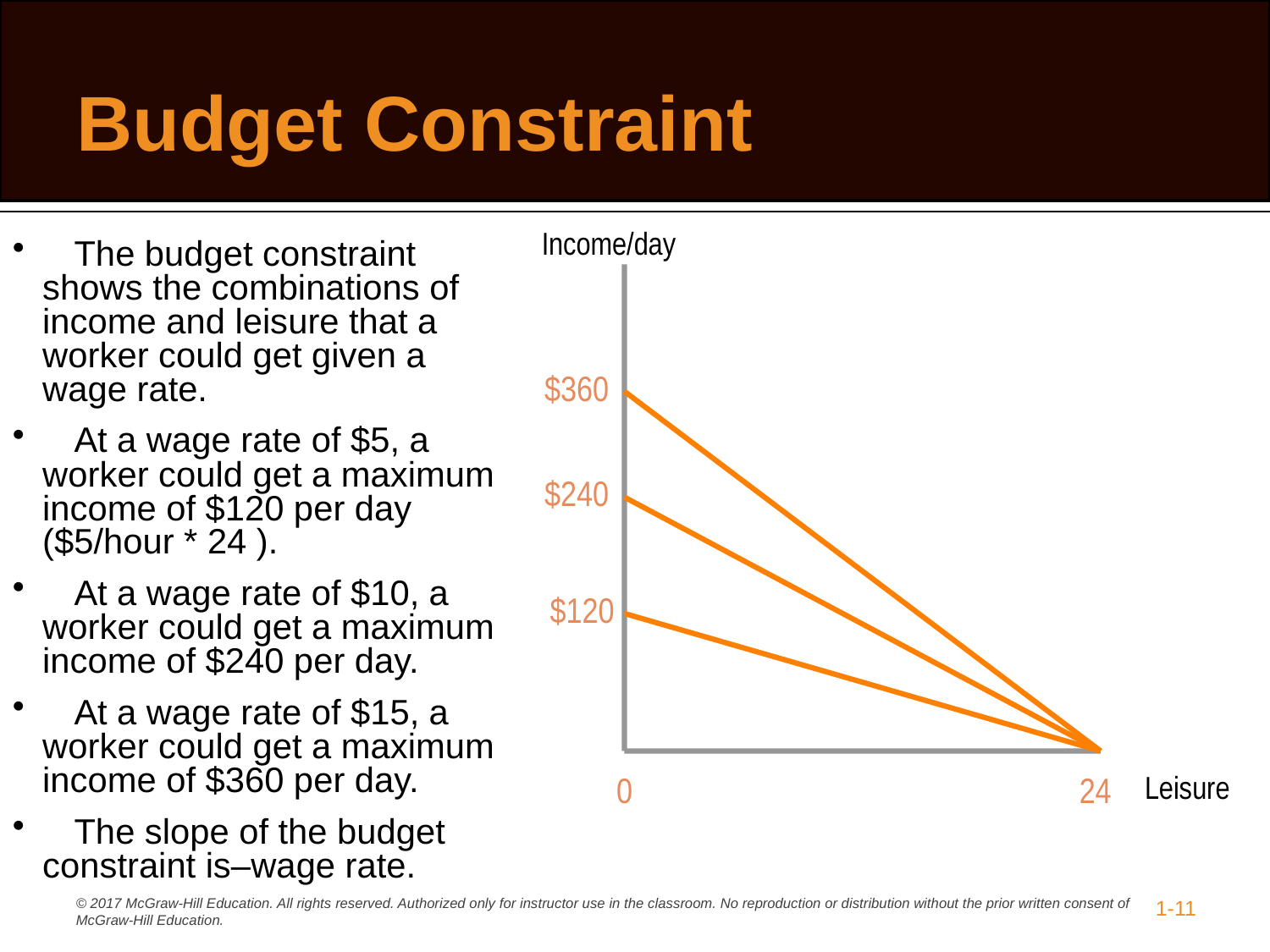

# Budget Constraint
Income/day
 	The budget constraint shows the combinations of income and leisure that a worker could get given a wage rate.
 	At a wage rate of $5, a worker could get a maximum income of $120 per day ($5/hour * 24 ).
 	At a wage rate of $10, a worker could get a maximum income of $240 per day.
 	At a wage rate of $15, a worker could get a maximum  income of $360 per day.
 	The slope of the budget constraint is–wage rate.

$360

$240

$120

0
24
Leisure